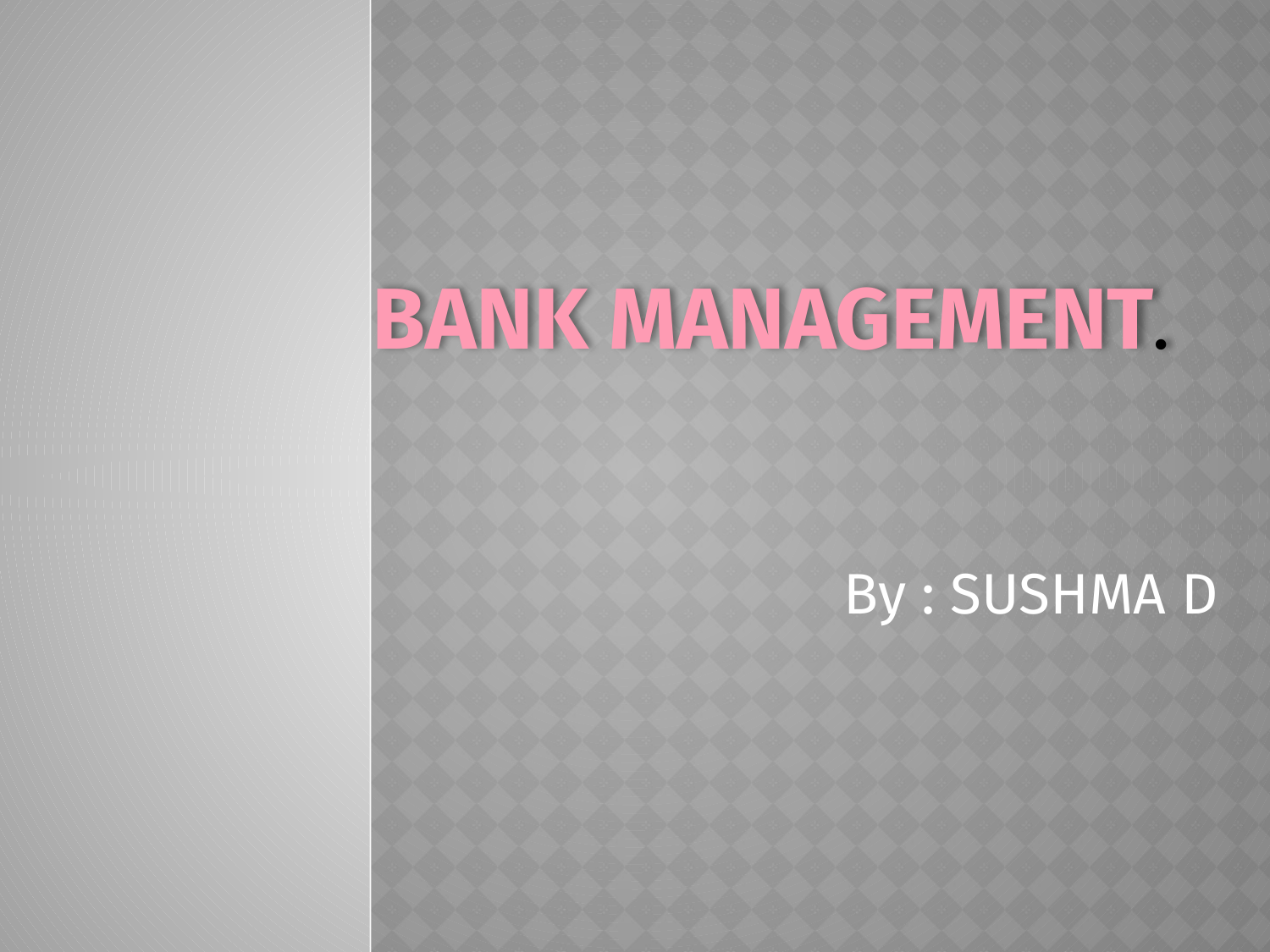

# BANK MANAGEMENT.

              By : SUSHMA D